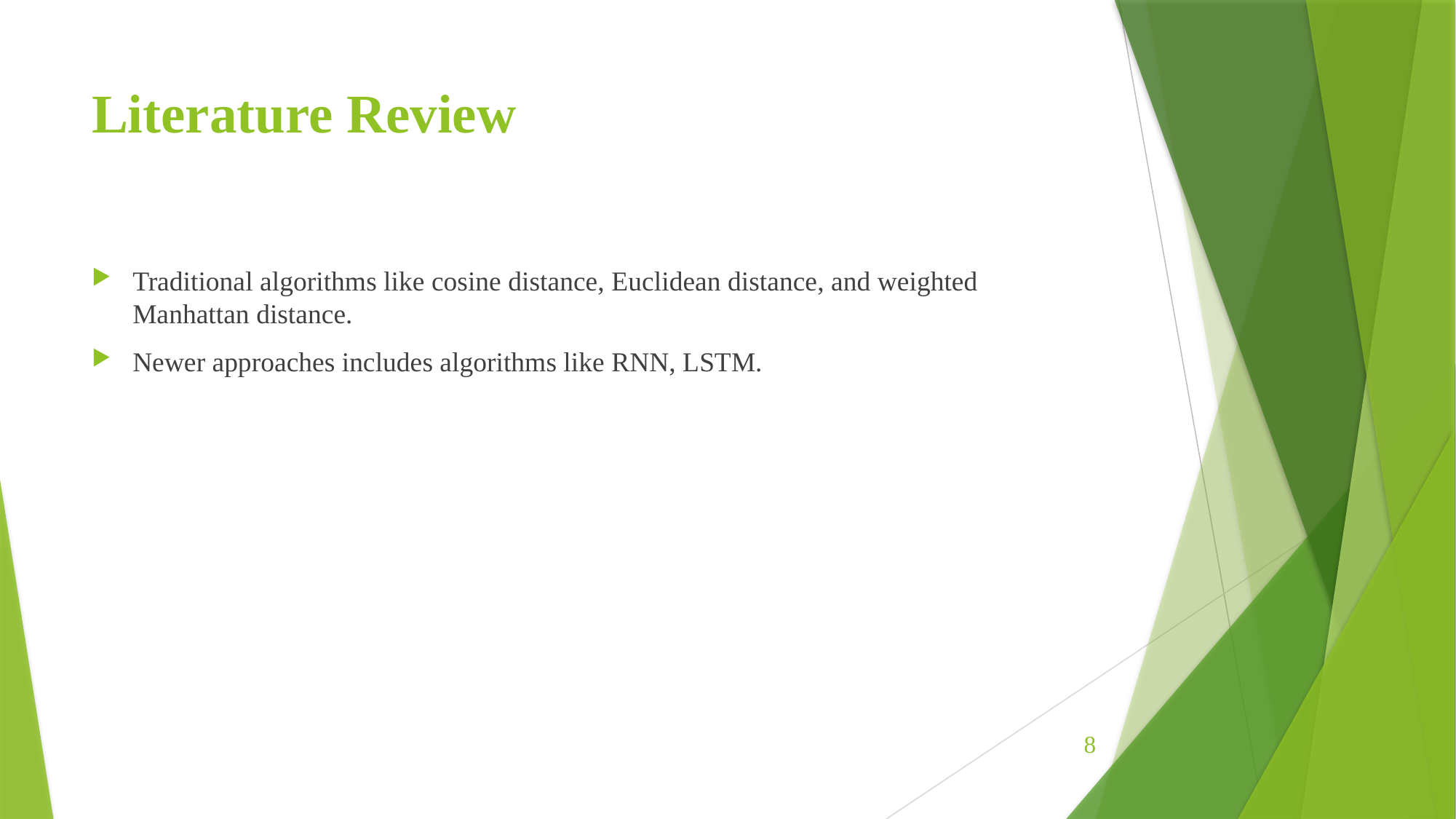

# Literature Review
Traditional algorithms like cosine distance, Euclidean distance, and weighted Manhattan distance.
Newer approaches includes algorithms like RNN, LSTM.

8